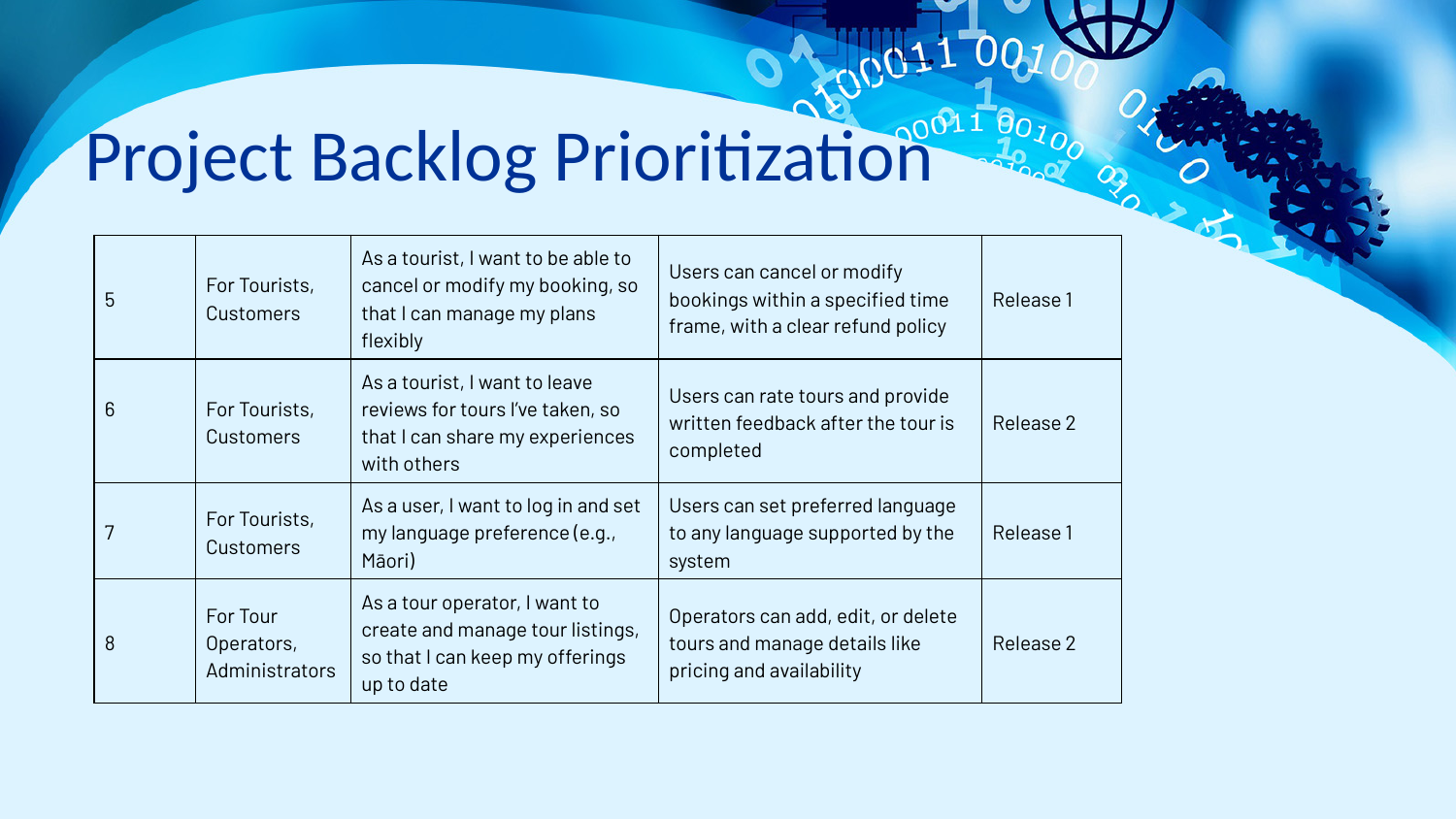

# Project Backlog Prioritization
| 5 | For Tourists, Customers | As a tourist, I want to be able to cancel or modify my booking, so that I can manage my plans flexibly | Users can cancel or modify bookings within a specified time frame, with a clear refund policy | Release 1 |
| --- | --- | --- | --- | --- |
| 6 | For Tourists, Customers | As a tourist, I want to leave reviews for tours I’ve taken, so that I can share my experiences with others | Users can rate tours and provide written feedback after the tour is completed | Release 2 |
| 7 | For Tourists, Customers | As a user, I want to log in and set my language preference (e.g., Māori) | Users can set preferred language to any language supported by the system | Release 1 |
| 8 | For Tour Operators, Administrators | As a tour operator, I want to create and manage tour listings, so that I can keep my offerings up to date | Operators can add, edit, or delete tours and manage details like pricing and availability | Release 2 |